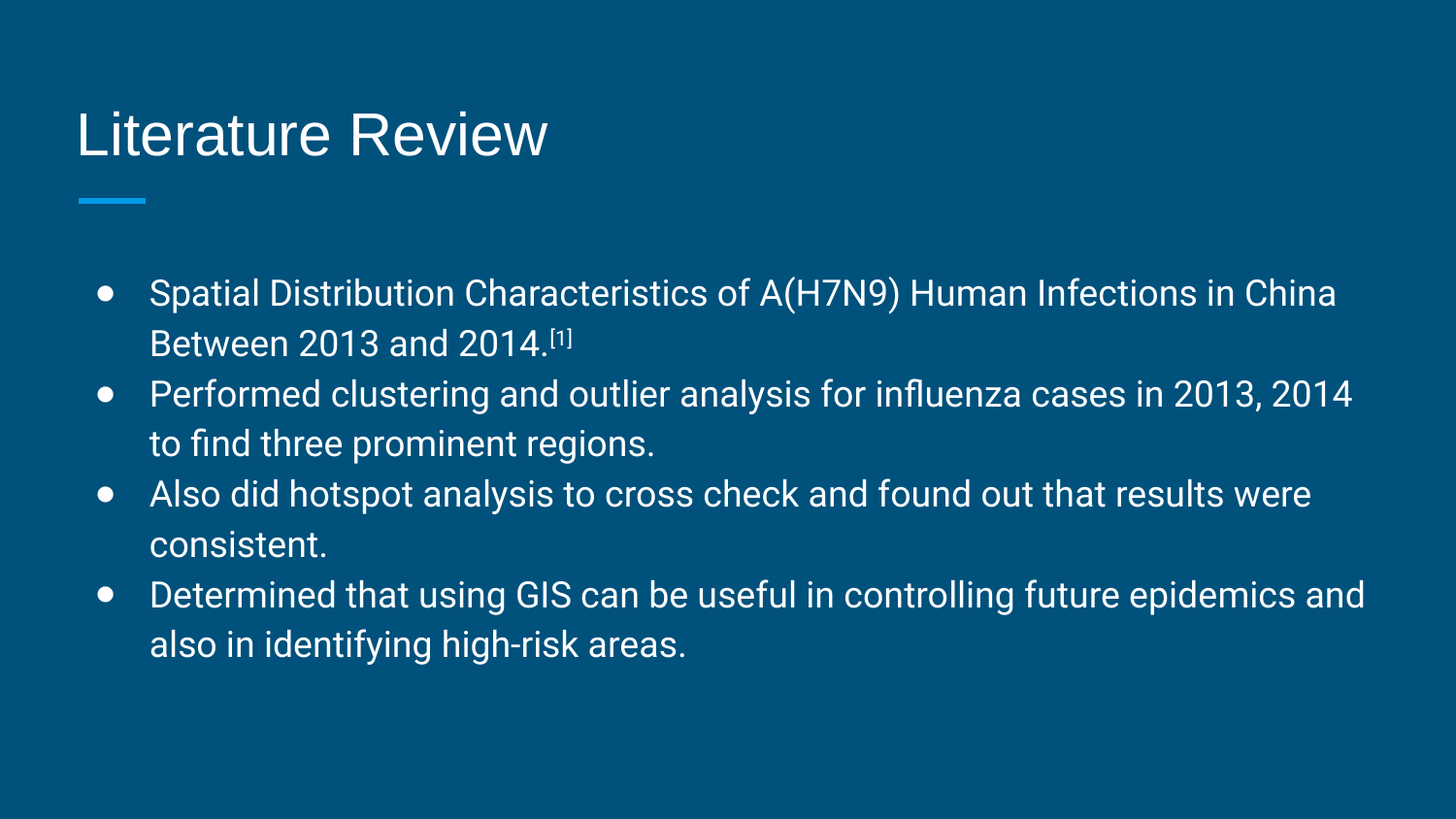

# Literature Review
Spatial Distribution Characteristics of A(H7N9) Human Infections in China Between 2013 and 2014.[1]
Performed clustering and outlier analysis for influenza cases in 2013, 2014 to find three prominent regions.
Also did hotspot analysis to cross check and found out that results were consistent.
Determined that using GIS can be useful in controlling future epidemics and also in identifying high-risk areas.